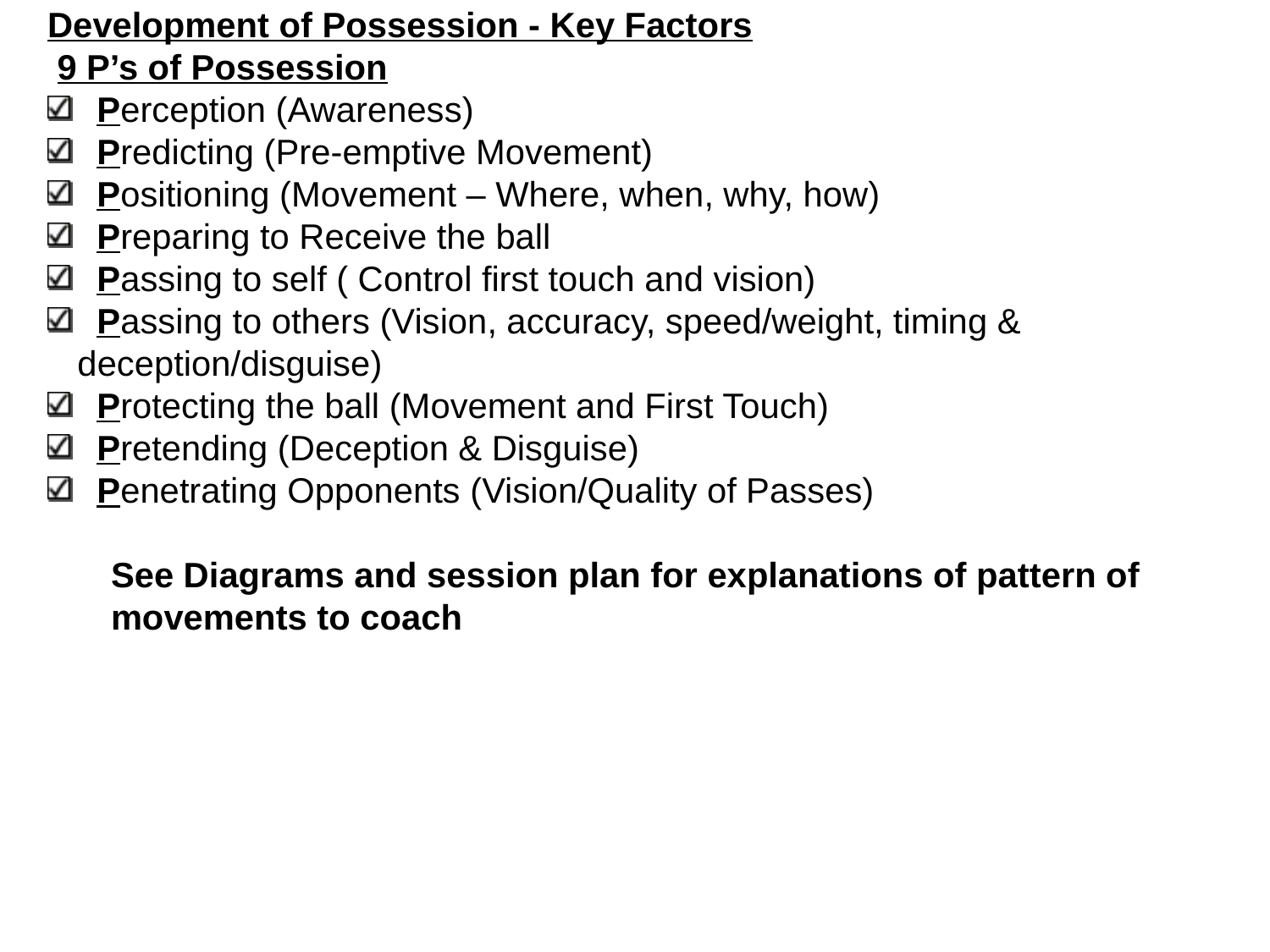

Development of Possession - Key Factors
 9 P’s of Possession
  Perception (Awareness)
  Predicting (Pre-emptive Movement)
  Positioning (Movement – Where, when, why, how)
  Preparing to Receive the ball
  Passing to self ( Control first touch and vision)
  Passing to others (Vision, accuracy, speed/weight, timing & deception/disguise)
  Protecting the ball (Movement and First Touch)
  Pretending (Deception & Disguise)
  Penetrating Opponents (Vision/Quality of Passes)

See Diagrams and session plan for explanations of pattern of movements to coach